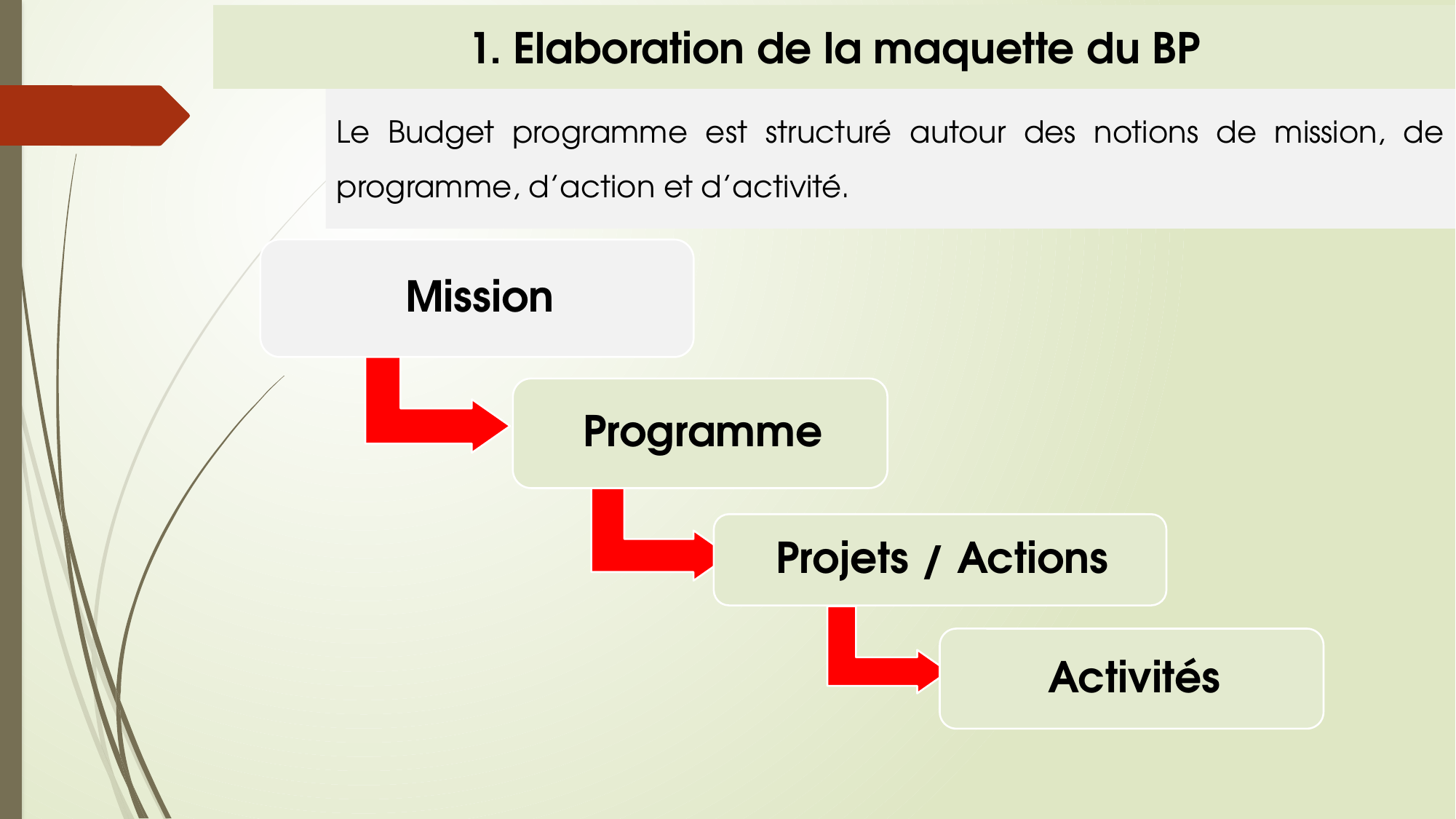

1. Elaboration de la maquette du BP
Le Budget programme est structuré autour des notions de mission, de programme, d’action et d’activité.

Mission
Programme
Projets / Actions
Activités